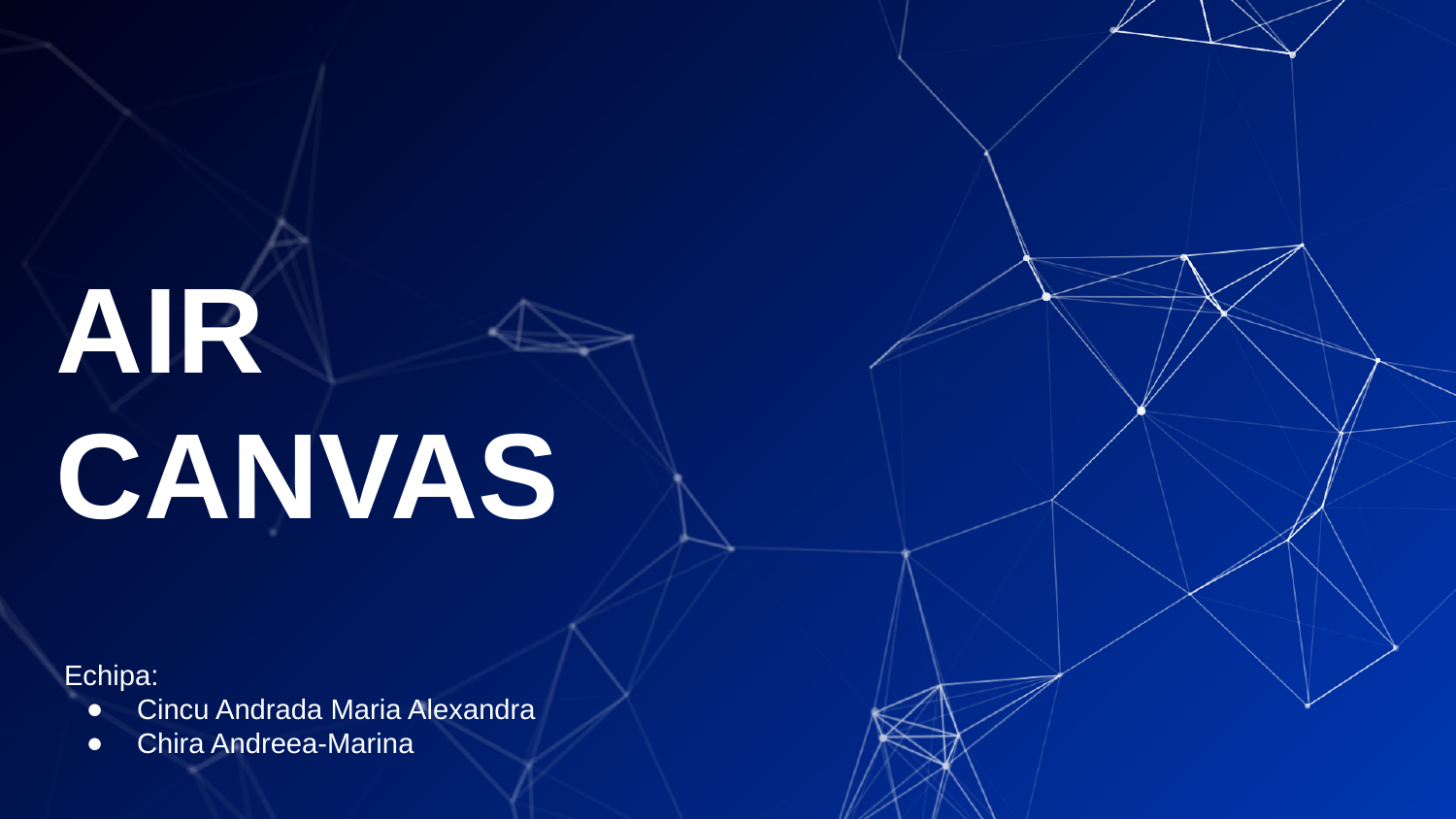

# AIR CANVAS
Echipa:
Cincu Andrada Maria Alexandra
Chira Andreea-Marina